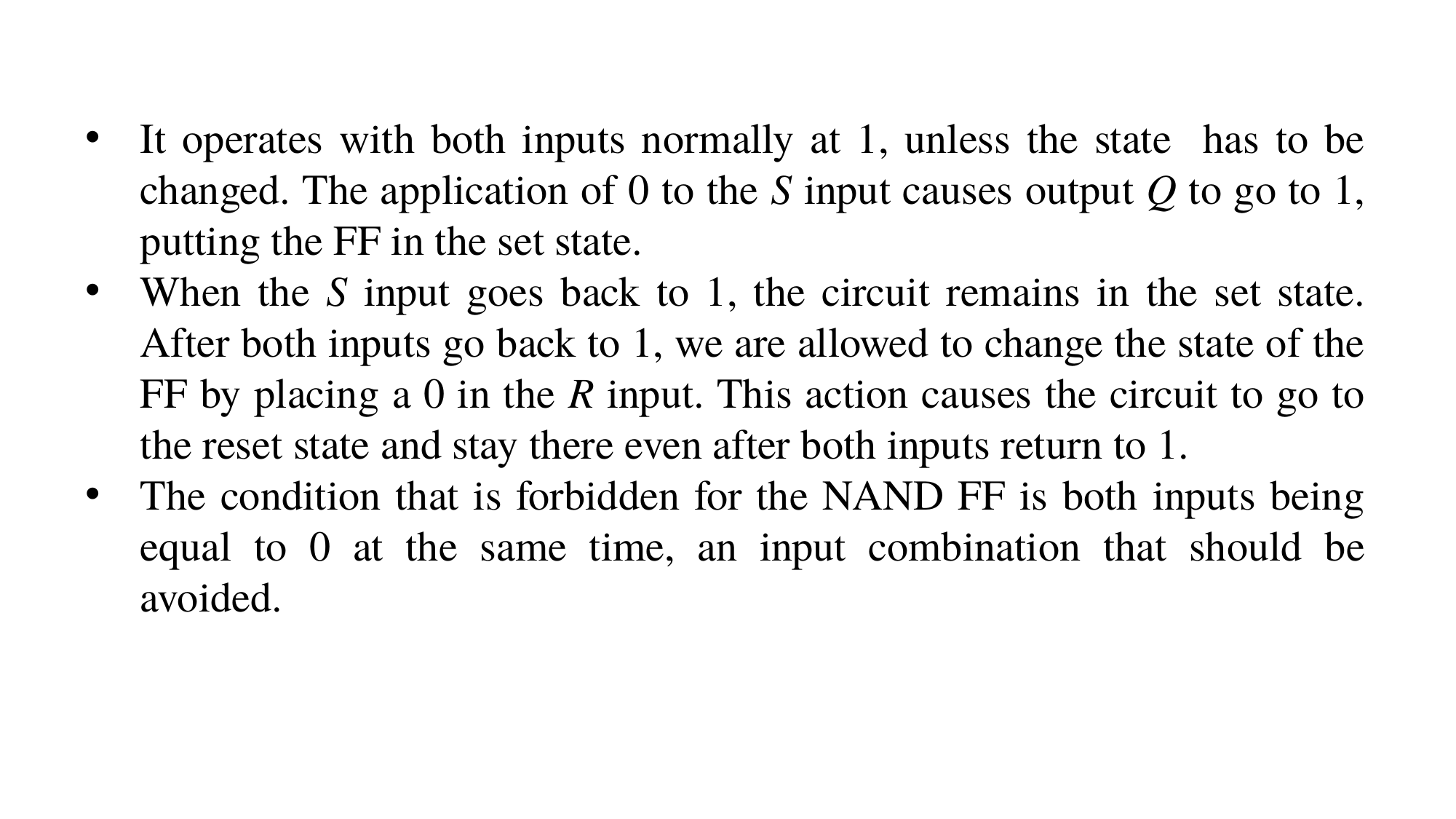

It operates with both inputs normally at 1, unless the state  has to be changed. The application of 0 to the S input causes output Q to go to 1, putting the FF in the set state.
When the S input goes back to 1, the circuit remains in the set state. After both inputs go back to 1, we are allowed to change the state of the FF by placing a 0 in the R input. This action causes the circuit to go to the reset state and stay there even after both inputs return to 1.
The condition that is forbidden for the NAND FF is both inputs being equal to 0 at the same time, an input combination that should be avoided.